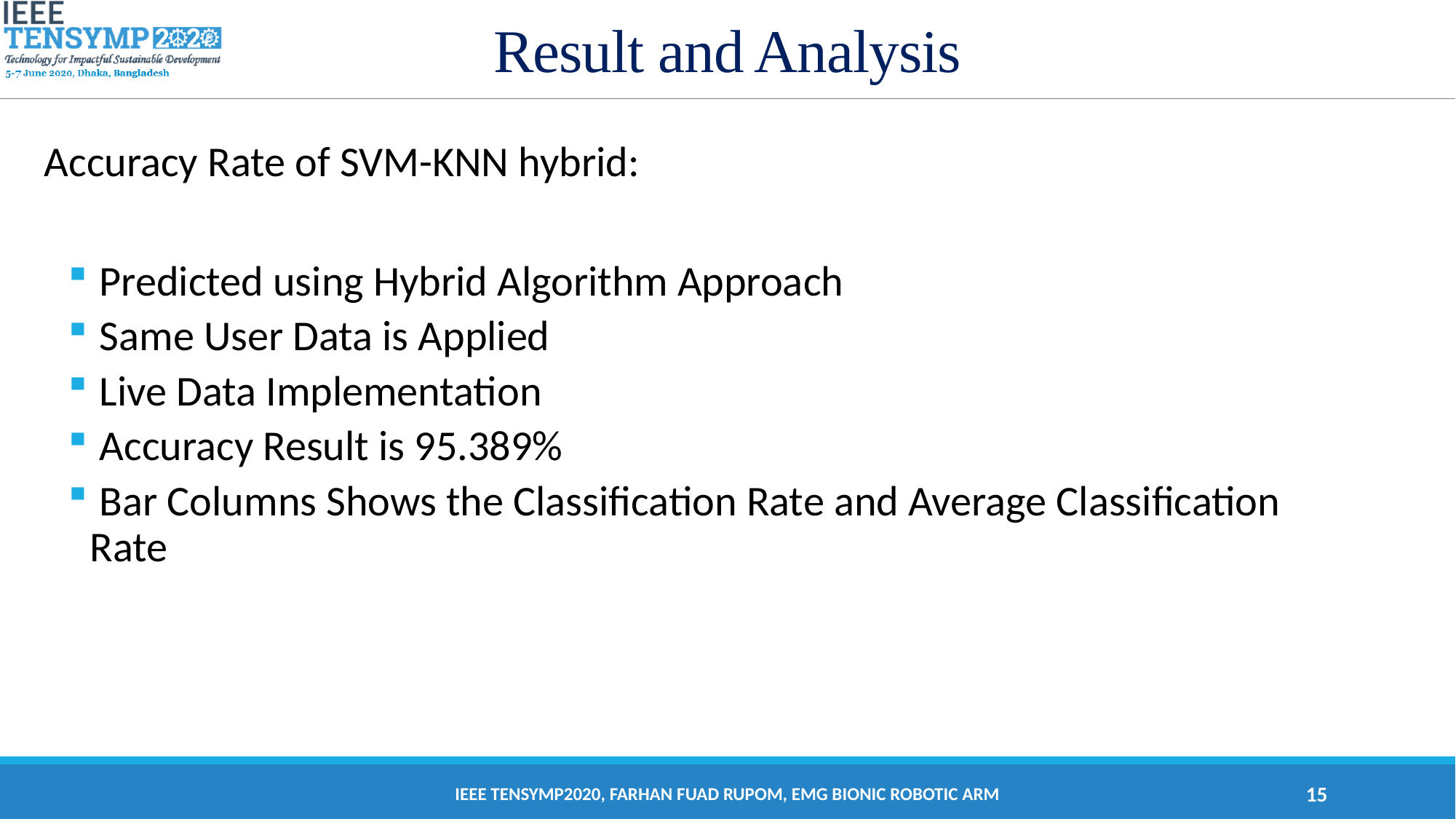

# Result and Analysis
Accuracy Rate of SVM-KNN hybrid:

 Predicted using Hybrid Algorithm Approach
 Same User Data is Applied
 Live Data Implementation
 Accuracy Result is 95.389%
 Bar Columns Shows the Classification Rate and Average Classification Rate
Ieee tensymp2020, Farhan fuad rupom, emg bionic robotic arm
15